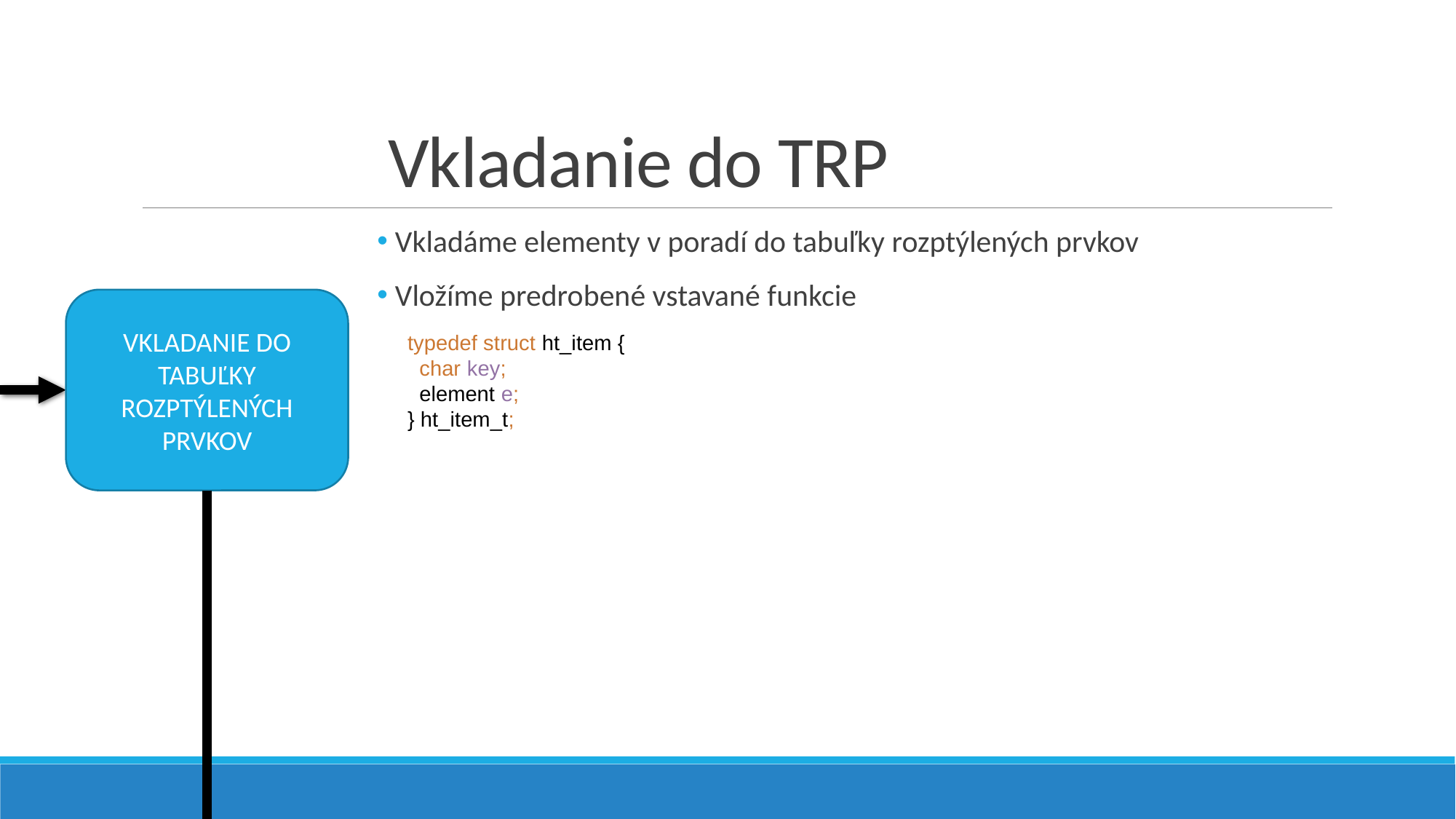

# Vkladanie do TRP
 Vkladáme elementy v poradí do tabuľky rozptýlených prvkov
 Vložíme predrobené vstavané funkcie
VKLADANIE DO TABUĽKY ROZPTÝLENÝCH PRVKOV
typedef struct ht_item {
  char key;
  element e;
} ht_item_t;